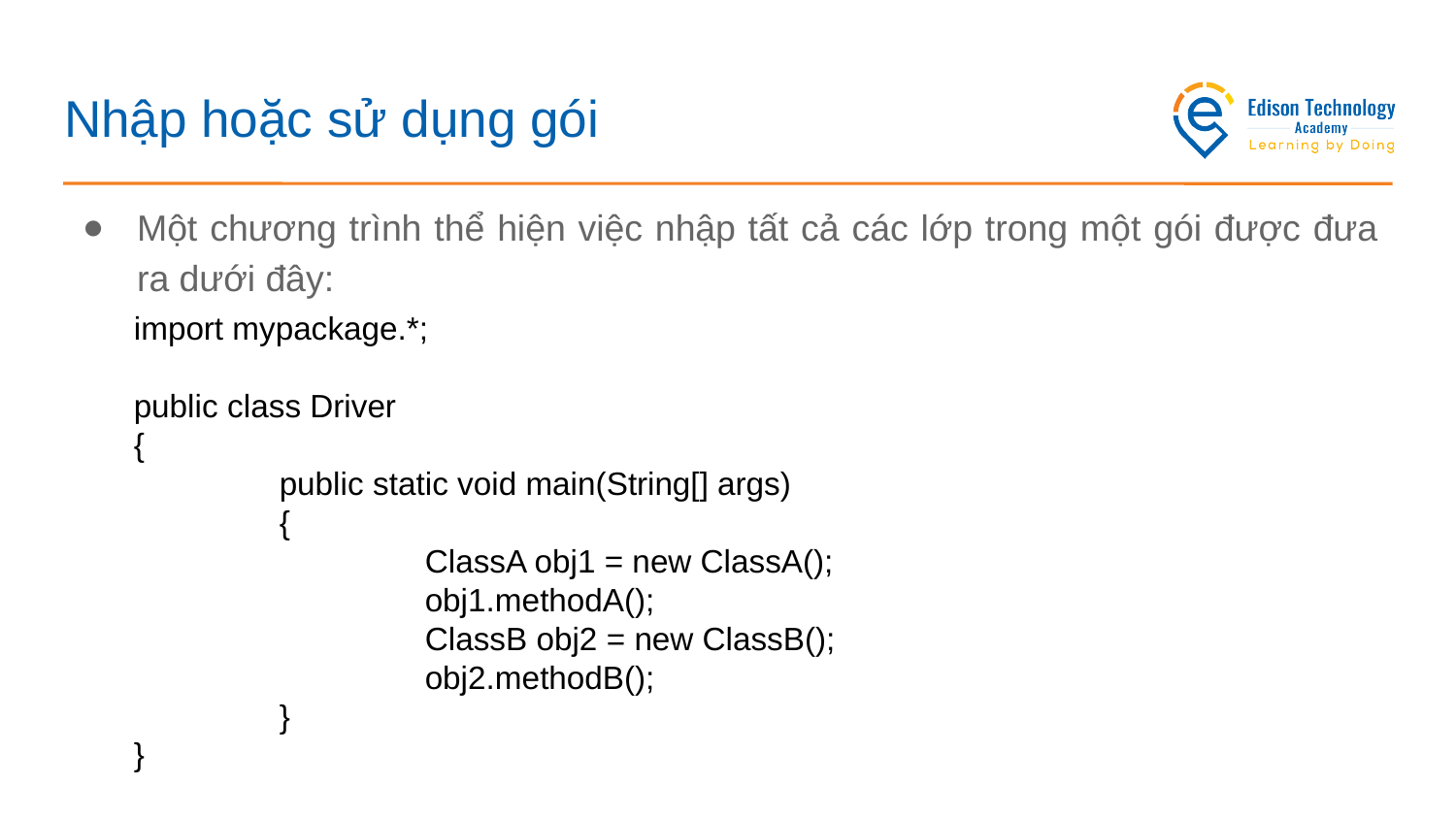

# Nhập hoặc sử dụng gói
Một chương trình thể hiện việc nhập tất cả các lớp trong một gói được đưa ra dưới đây:
import mypackage.*;

public class Driver
{
	public static void main(String[] args)
	{
		ClassA obj1 = new ClassA();
		obj1.methodA();
		ClassB obj2 = new ClassB();
		obj2.methodB();
	}
}